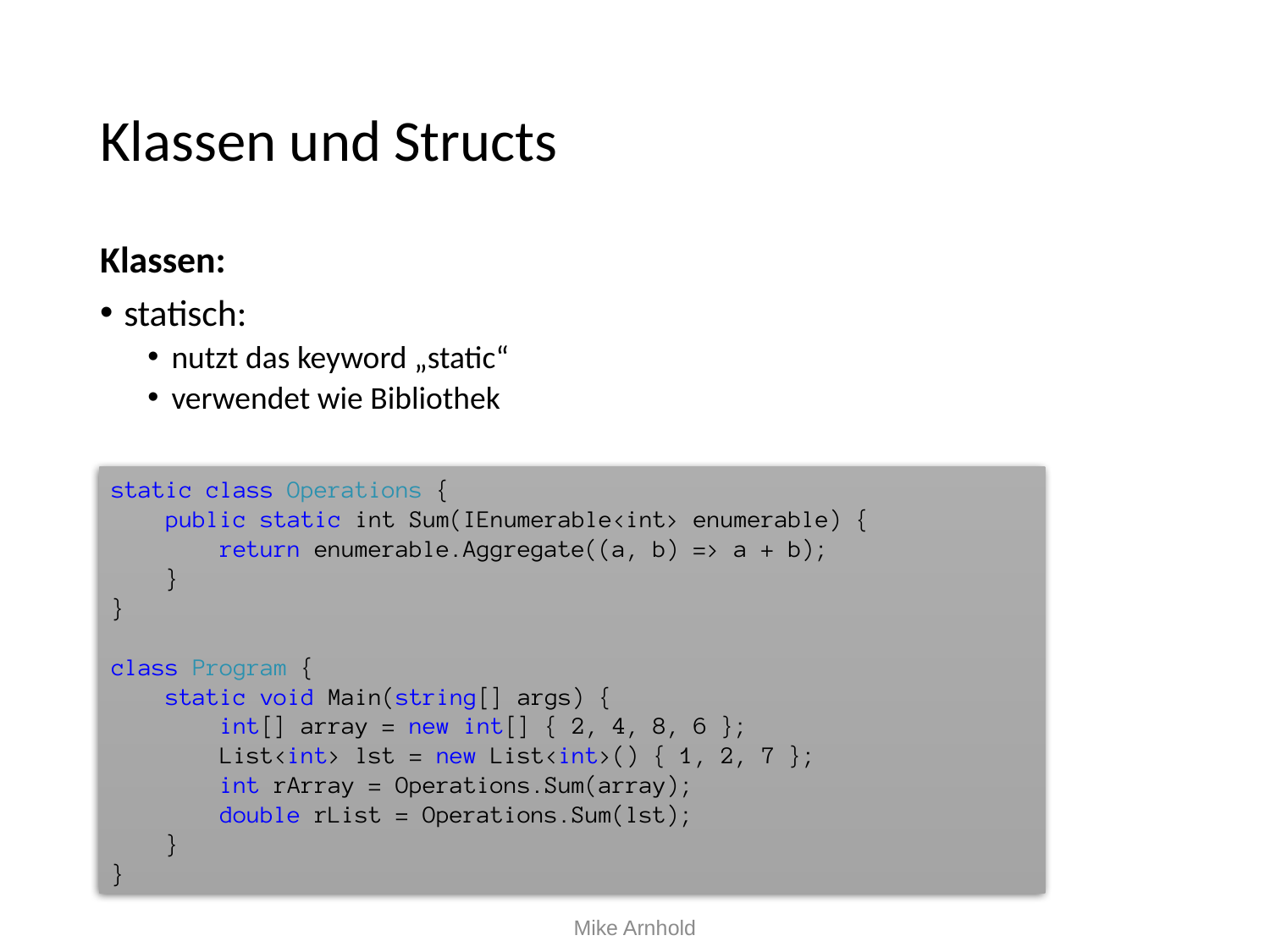

# Klassen und Structs
Klassen:
statisch:
nutzt das keyword „static“
verwendet wie Bibliothek

static class Operations {
    public static int Sum(IEnumerable<int> enumerable) {
        return enumerable.Aggregate((a, b) => a + b);
    }
}

class Program {
    static void Main(string[] args) {
        int[] array = new int[] { 2, 4, 8, 6 };
        List<int> lst = new List<int>() { 1, 2, 7 };
        int rArray = Operations.Sum(array);
        double rList = Operations.Sum(lst);
    }
}
Mike Arnhold